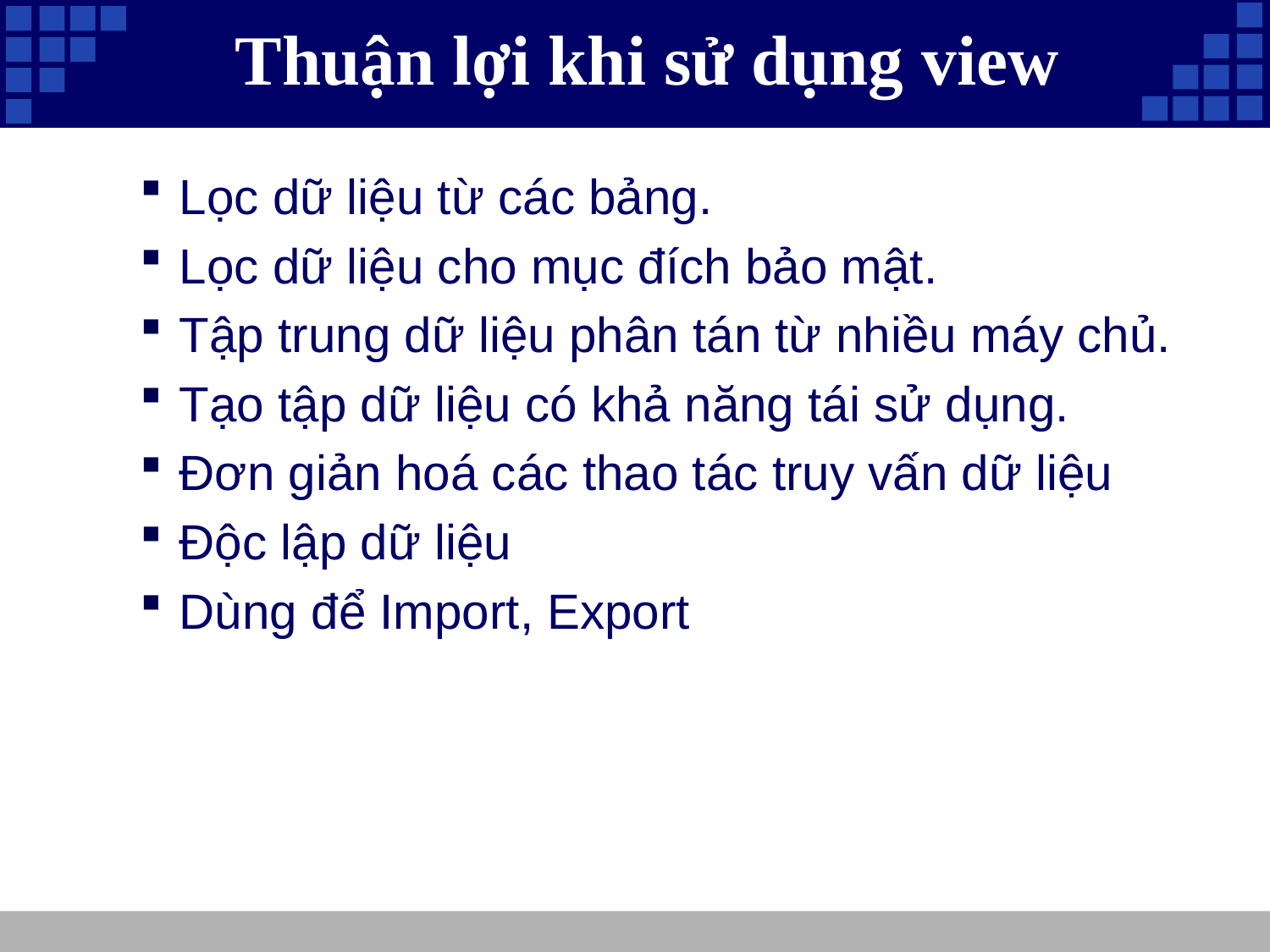

# Thuận lợi khi sử dụng view
Lọc dữ liệu từ các bảng.
Lọc dữ liệu cho mục đích bảo mật.
Tập trung dữ liệu phân tán từ nhiều máy chủ.
Tạo tập dữ liệu có khả năng tái sử dụng.
Đơn giản hoá các thao tác truy vấn dữ liệu
Độc lập dữ liệu
Dùng để Import, Export